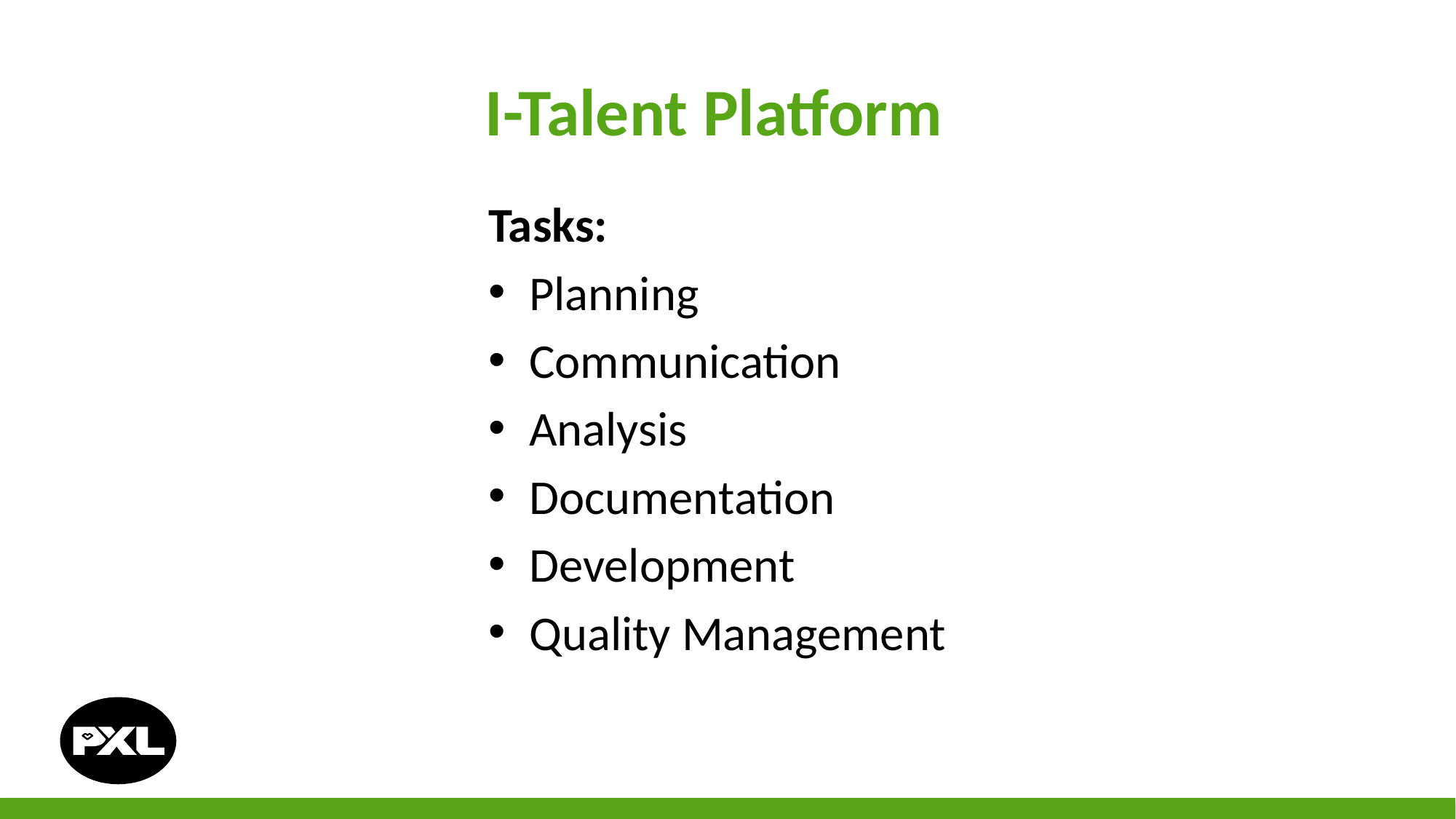

# I-Talent Platform
Tasks:
Planning
Communication
Analysis
Documentation
Development
Quality Management